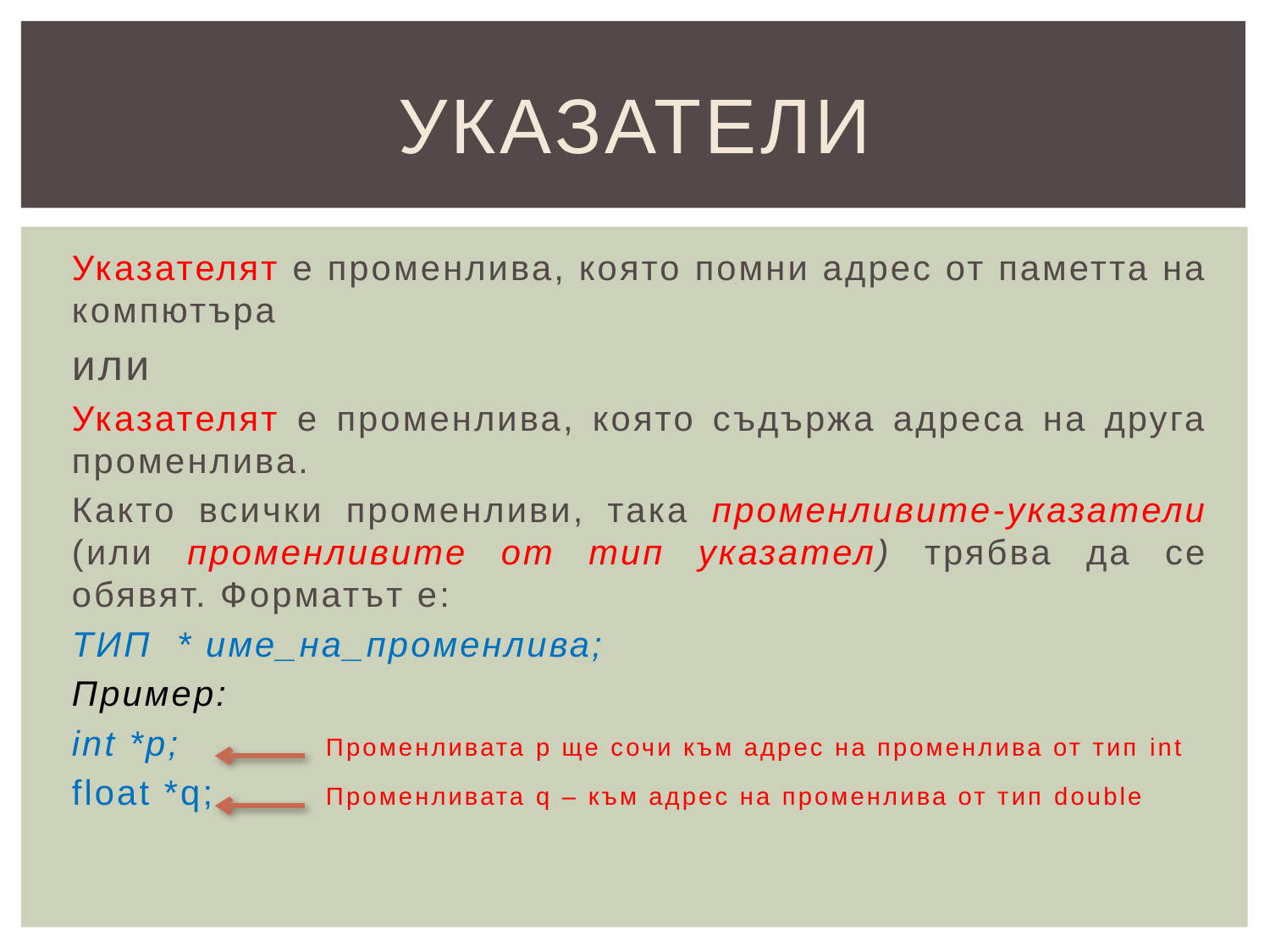

# УКАЗАТЕЛИ
Указателят е променлива, която помни адрес от паметта на компютъра
или
Указателят е променлива, която съдържа адреса на друга променлива.
Както всички променливи, така променливите-указатели (или променливите от тип указател) трябва да се обявят. Форматът е:
тип  * име_на_променлива;
Пример:
int *p;		Променливата p ще сочи към адрес на променлива от тип int
float *q;	Променливата q – към адрес на променлива от тип double